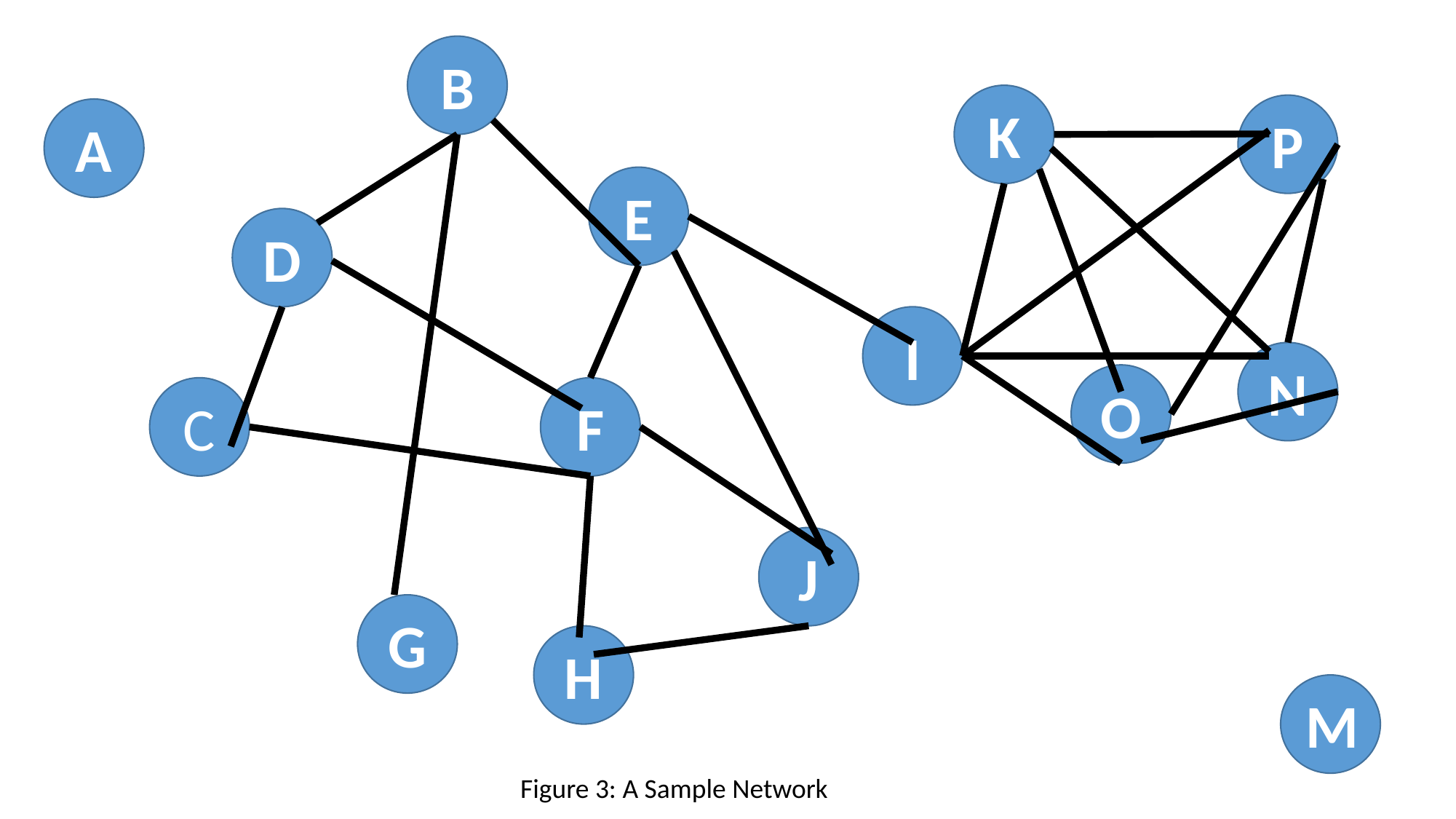

B
K
P
A
E
D
I
N
O
C
F
J
G
H
M
Figure 3: A Sample Network